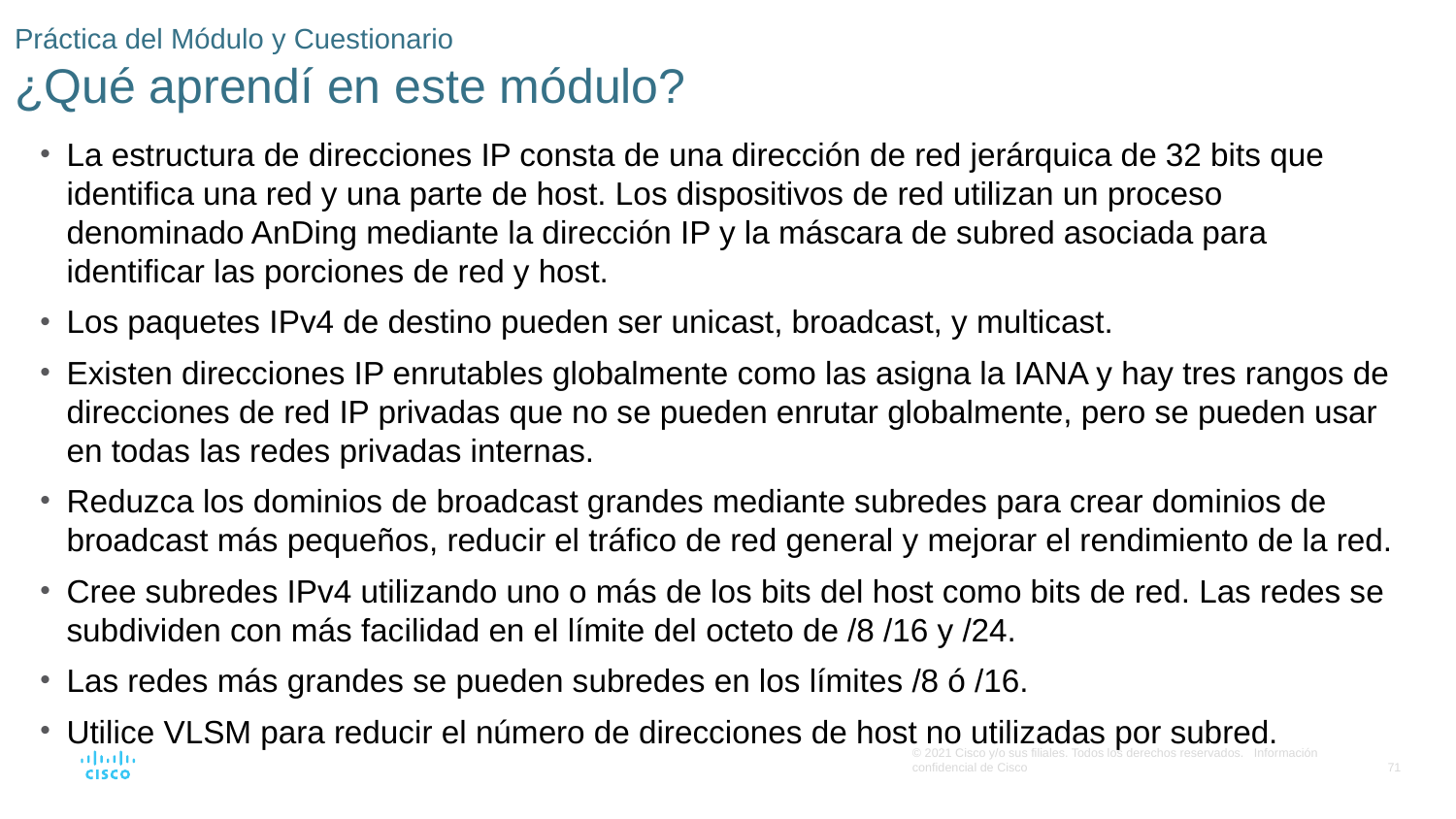

# Práctica del Módulo y Cuestionario ¿Qué aprendí en este módulo?
La estructura de direcciones IP consta de una dirección de red jerárquica de 32 bits que identifica una red y una parte de host. Los dispositivos de red utilizan un proceso denominado AnDing mediante la dirección IP y la máscara de subred asociada para identificar las porciones de red y host.
Los paquetes IPv4 de destino pueden ser unicast, broadcast, y multicast.
Existen direcciones IP enrutables globalmente como las asigna la IANA y hay tres rangos de direcciones de red IP privadas que no se pueden enrutar globalmente, pero se pueden usar en todas las redes privadas internas.
Reduzca los dominios de broadcast grandes mediante subredes para crear dominios de broadcast más pequeños, reducir el tráfico de red general y mejorar el rendimiento de la red.
Cree subredes IPv4 utilizando uno o más de los bits del host como bits de red. Las redes se subdividen con más facilidad en el límite del octeto de /8 /16 y /24.
Las redes más grandes se pueden subredes en los límites /8 ó /16.
Utilice VLSM para reducir el número de direcciones de host no utilizadas por subred.